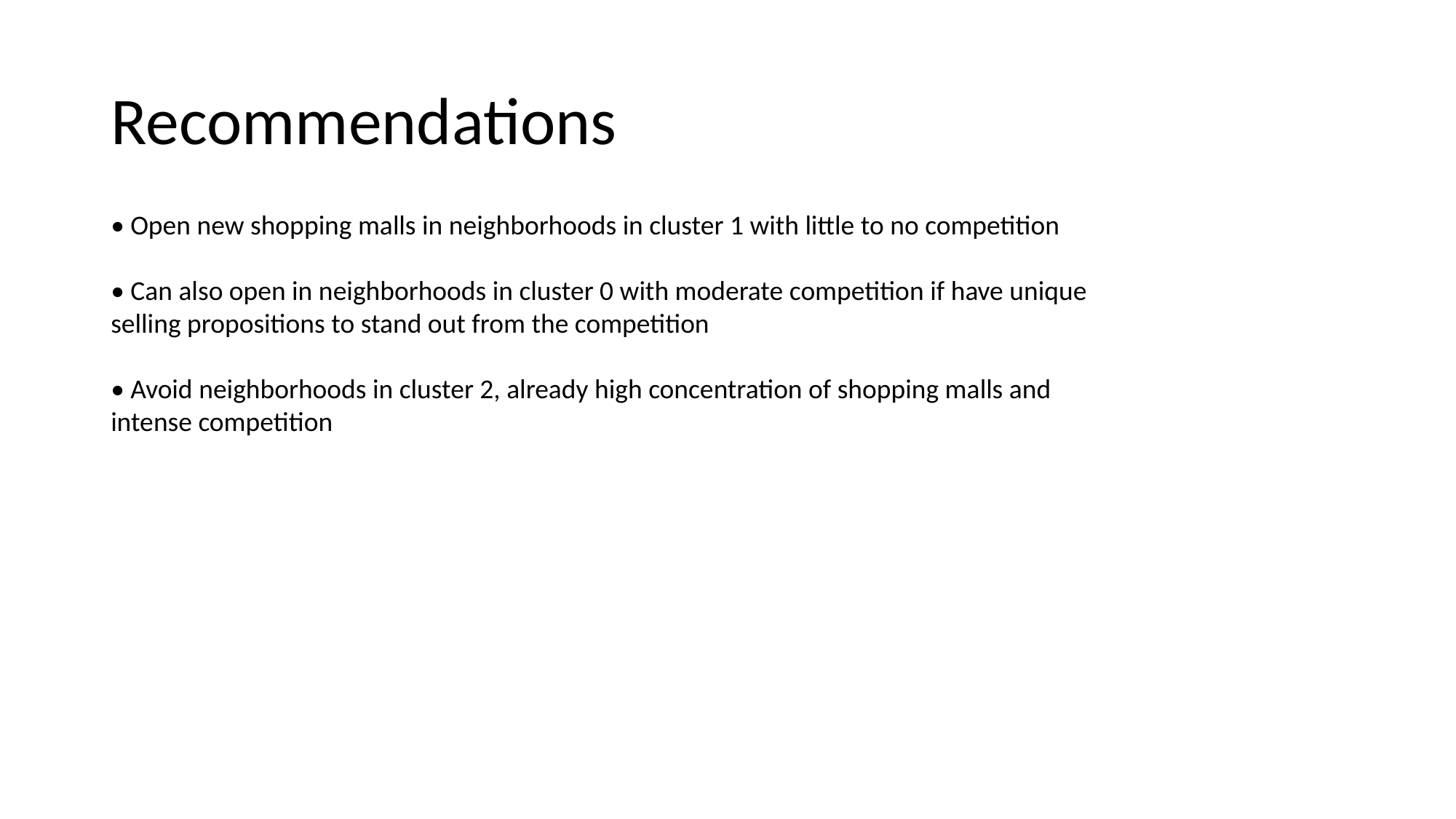

# Recommendations
• Open new shopping malls in neighborhoods in cluster 1 with little to no competition

• Can also open in neighborhoods in cluster 0 with moderate competition if have unique selling propositions to stand out from the competition

• Avoid neighborhoods in cluster 2, already high concentration of shopping malls and intense competition